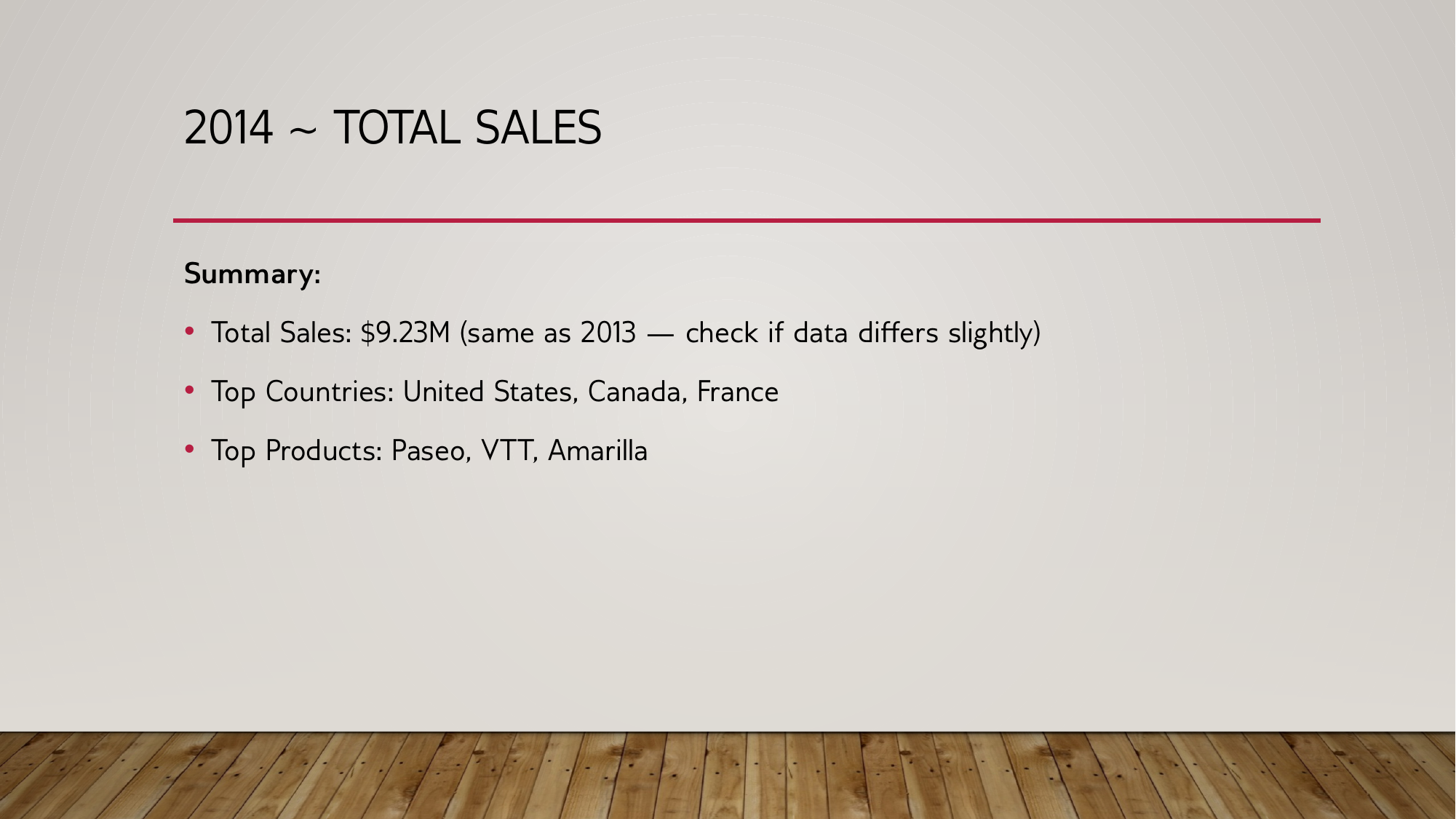

# 2014 ~ Total sales
Summary:
Total Sales: $9.23M (same as 2013 — check if data differs slightly)
Top Countries: United States, Canada, France
Top Products: Paseo, VTT, Amarilla